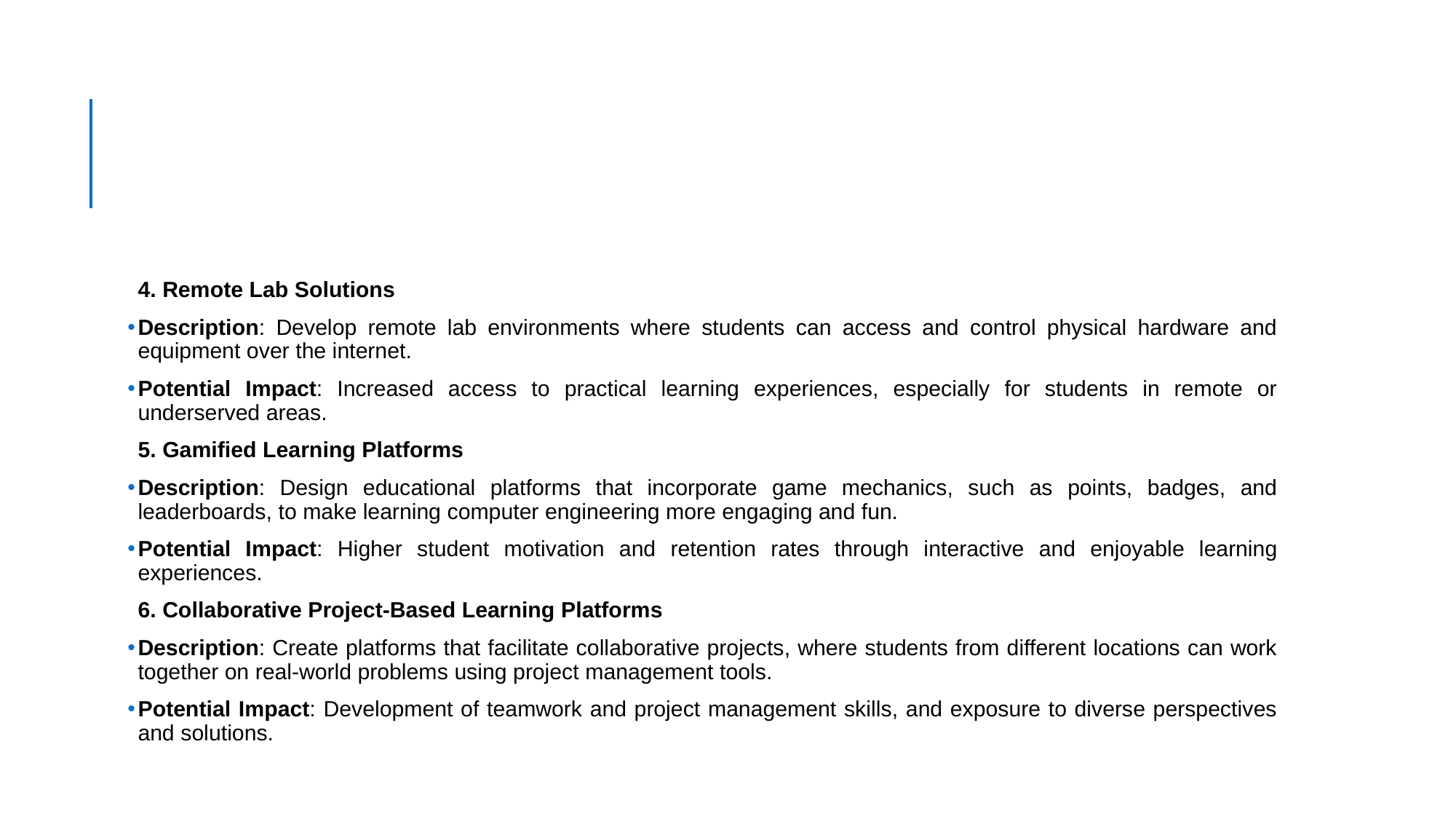

#
4. Remote Lab Solutions
Description: Develop remote lab environments where students can access and control physical hardware and equipment over the internet.
Potential Impact: Increased access to practical learning experiences, especially for students in remote or underserved areas.
5. Gamified Learning Platforms
Description: Design educational platforms that incorporate game mechanics, such as points, badges, and leaderboards, to make learning computer engineering more engaging and fun.
Potential Impact: Higher student motivation and retention rates through interactive and enjoyable learning experiences.
6. Collaborative Project-Based Learning Platforms
Description: Create platforms that facilitate collaborative projects, where students from different locations can work together on real-world problems using project management tools.
Potential Impact: Development of teamwork and project management skills, and exposure to diverse perspectives and solutions.